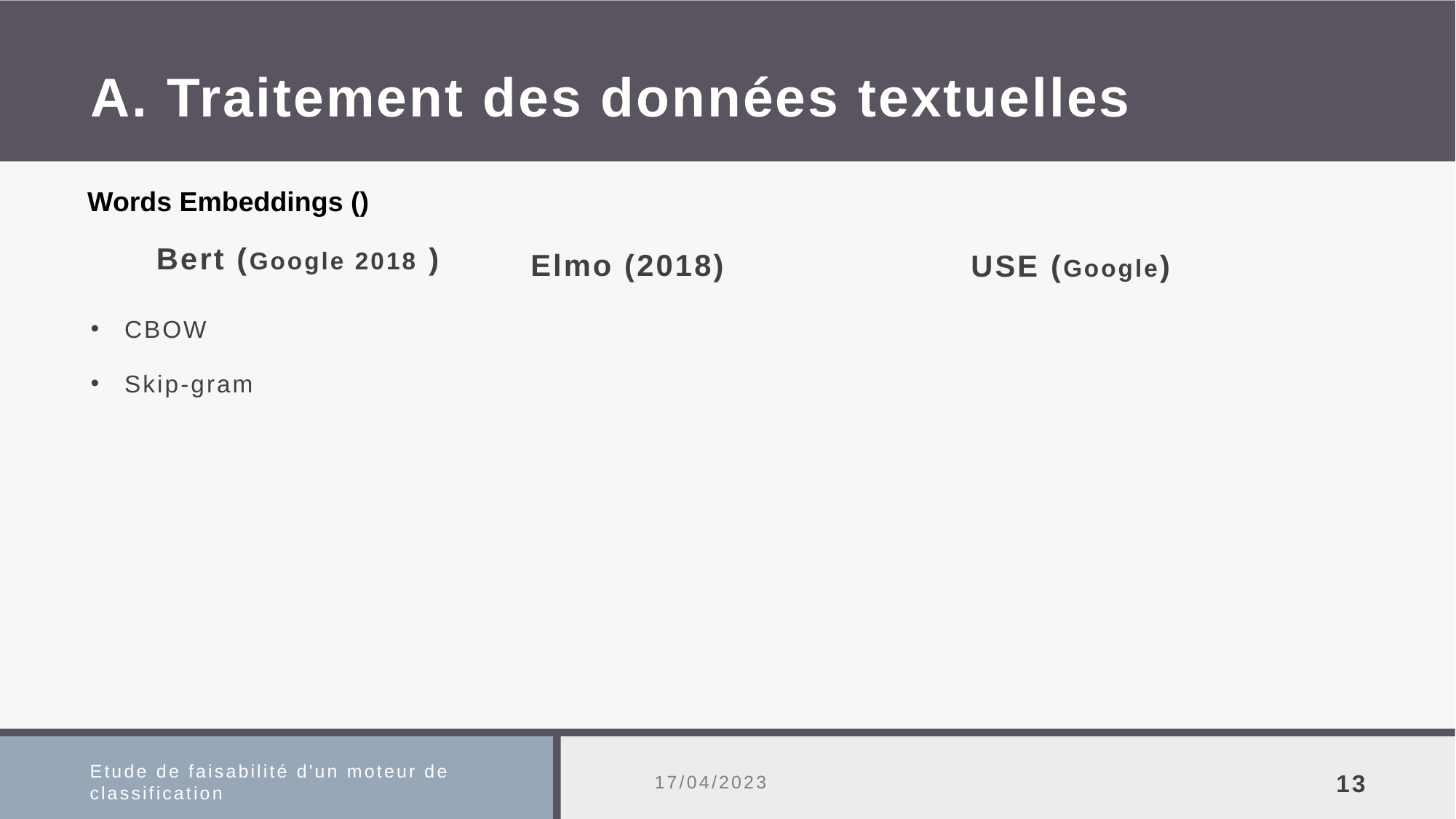

# A. Traitement des données textuelles
Words Embeddings ()
Elmo (2018)
Bert (Google 2018 )
USE (Google)
CBOW
Skip-gram

Etude de faisabilité d'un moteur de classification
17/04/2023
13